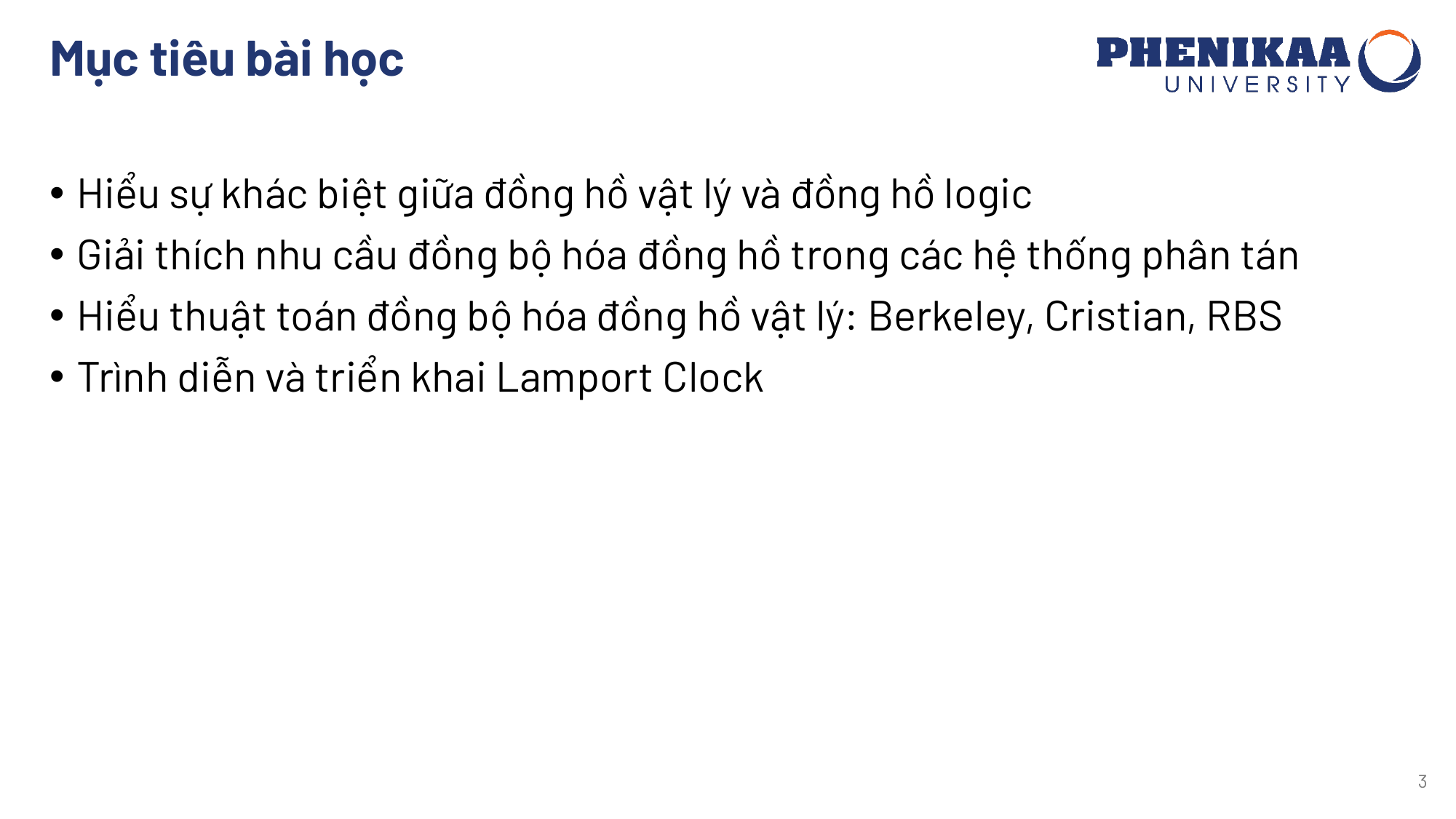

# Mục tiêu bài học
Hiểu sự khác biệt giữa đồng hồ vật lý và đồng hồ logic
Giải thích nhu cầu đồng bộ hóa đồng hồ trong các hệ thống phân tán
Hiểu thuật toán đồng bộ hóa đồng hồ vật lý: Berkeley, Cristian, RBS
Trình diễn và triển khai Lamport Clock
3